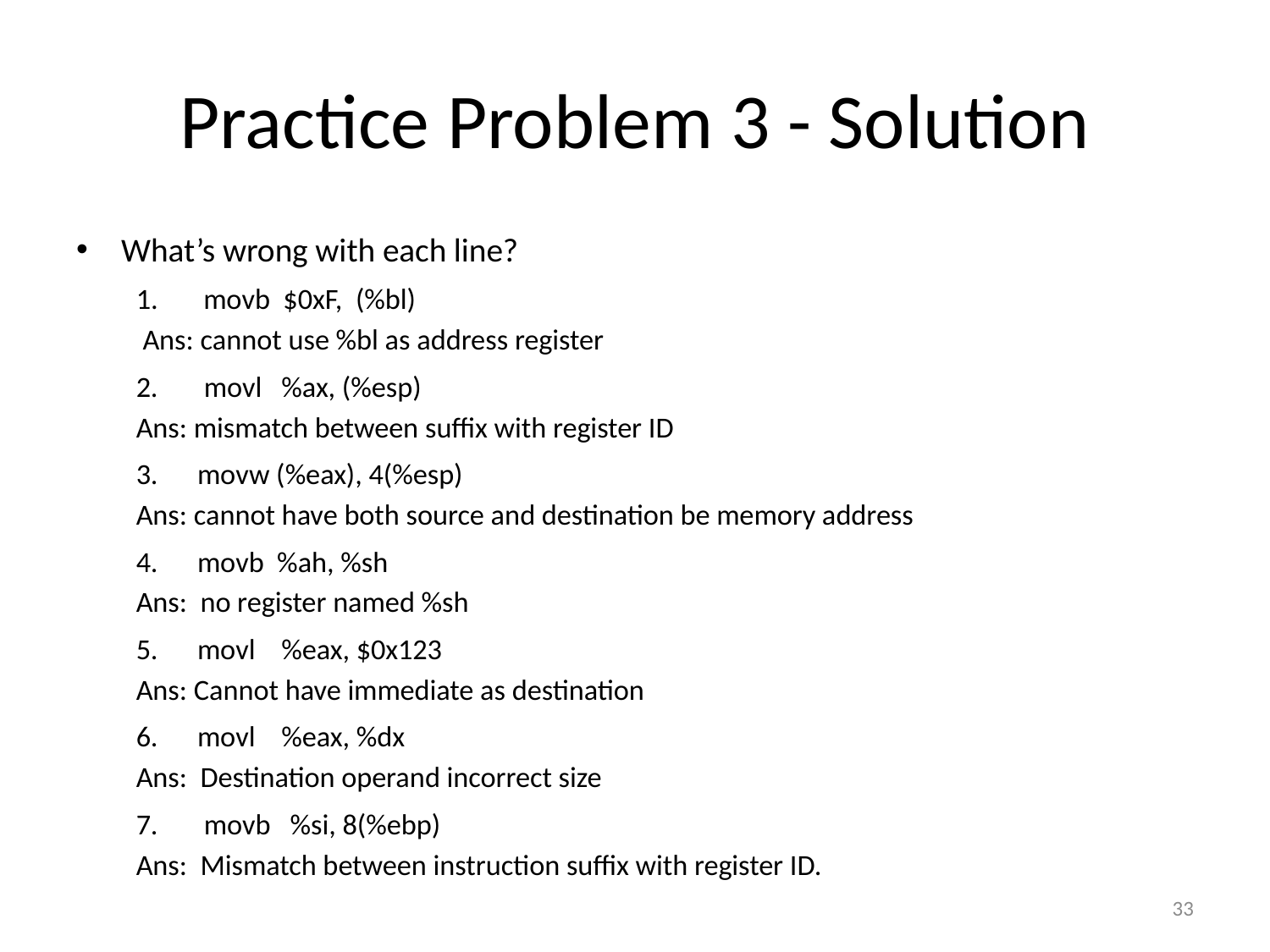

# Practice Problem 3 - Solution
What’s wrong with each line?
movb  $0xF,  (%bl)
 Ans: cannot use %bl as address register
2.       movl   %ax, (%esp)
Ans: mismatch between suffix with register ID
3.      movw (%eax), 4(%esp)
Ans: cannot have both source and destination be memory address
4.      movb  %ah, %sh
Ans:  no register named %sh
5.      movl    %eax, $0x123
Ans: Cannot have immediate as destination
6.      movl    %eax, %dx
Ans:  Destination operand incorrect size
7.       movb   %si, 8(%ebp)
Ans:  Mismatch between instruction suffix with register ID.
33